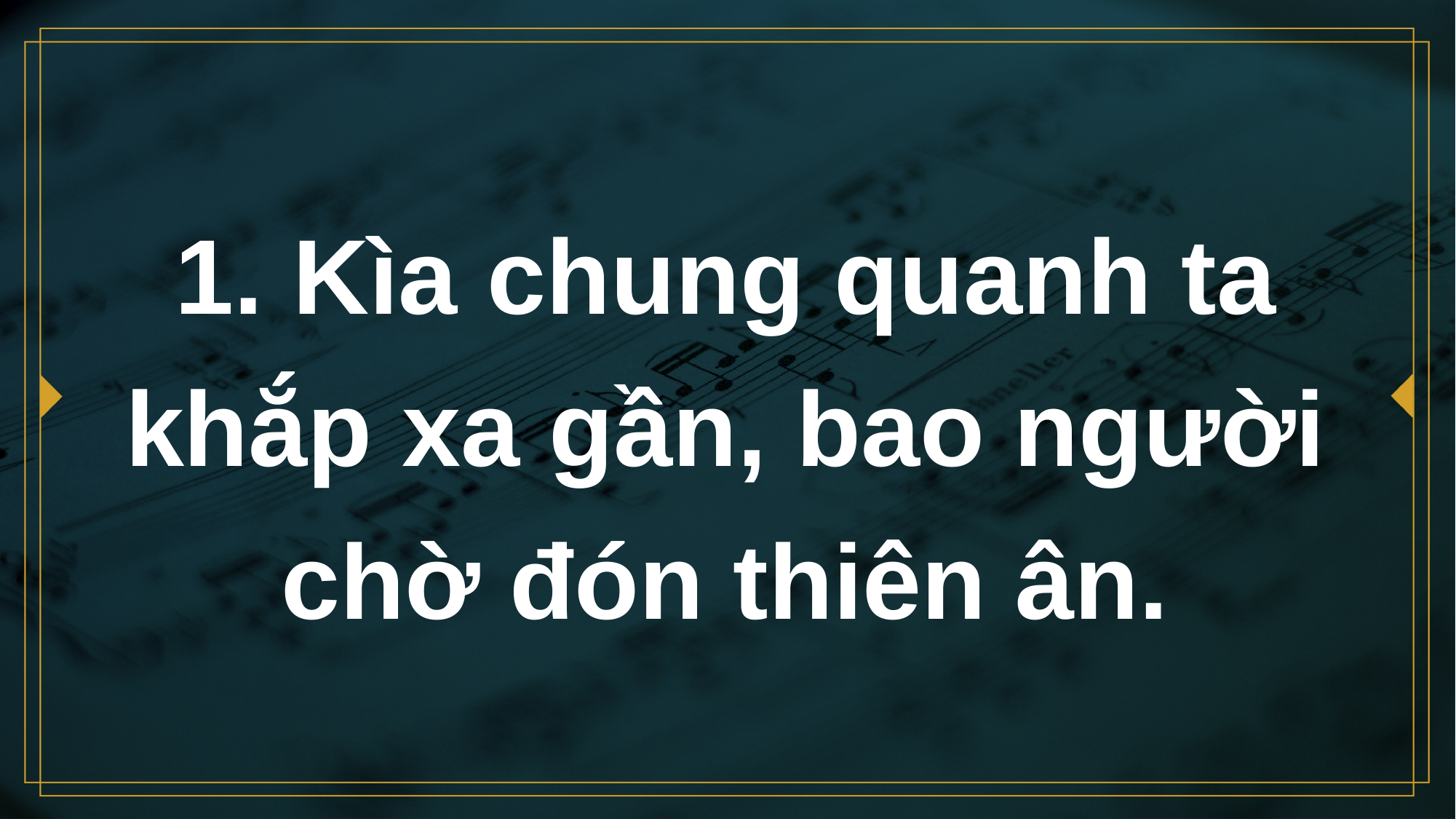

# 1. Kìa chung quanh ta khắp xa gần, bao người chờ đón thiên ân.